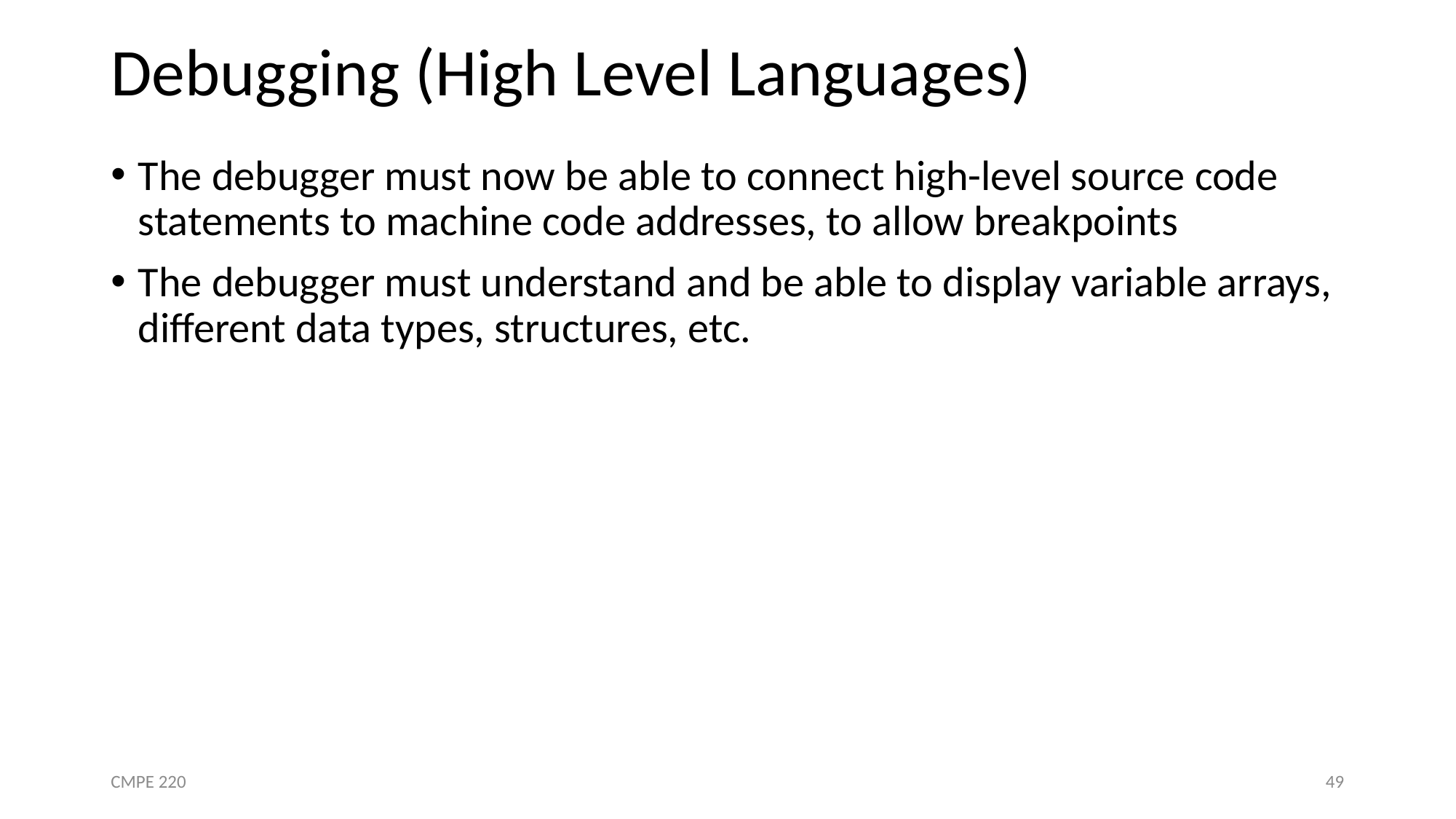

# Debugging (High Level Languages)
The debugger must now be able to connect high-level source code statements to machine code addresses, to allow breakpoints
The debugger must understand and be able to display variable arrays, different data types, structures, etc.
CMPE 220
49